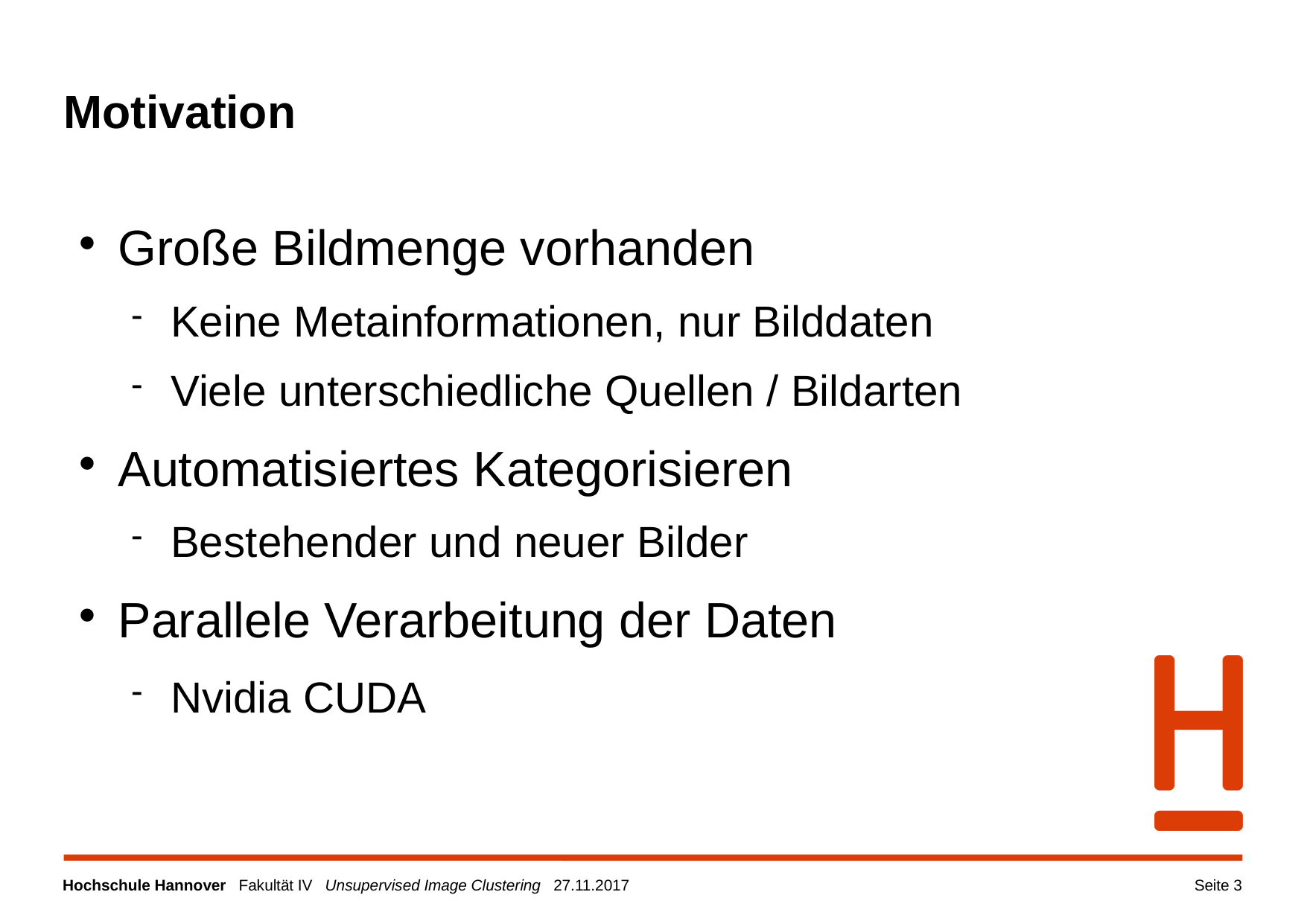

Motivation
Große Bildmenge vorhanden
Keine Metainformationen, nur Bilddaten
Viele unterschiedliche Quellen / Bildarten
Automatisiertes Kategorisieren
Bestehender und neuer Bilder
Parallele Verarbeitung der Daten
Nvidia CUDA

Seite 3